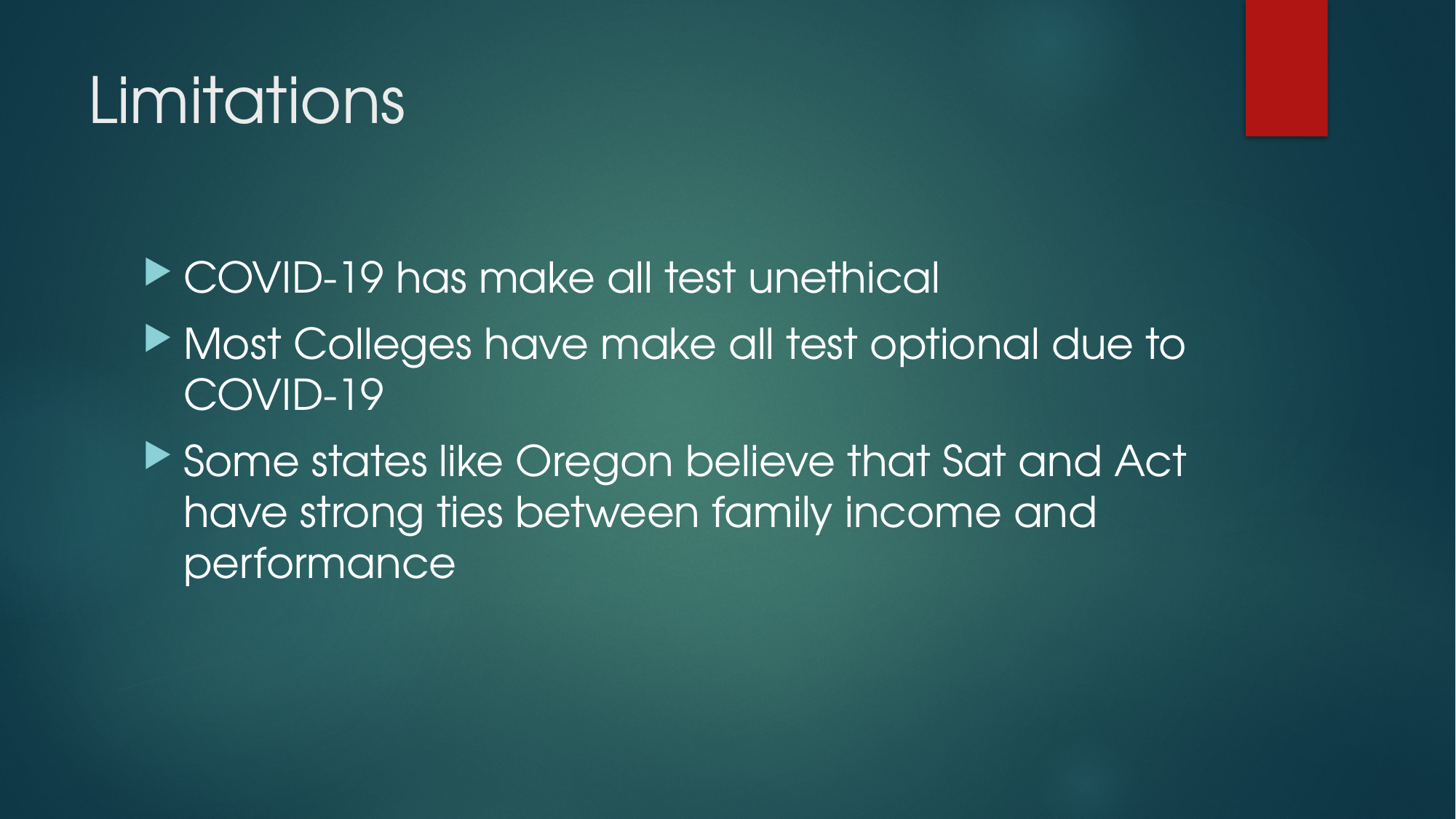

# Limitations
COVID-19 has make all test unethical
Most Colleges have make all test optional due to COVID-19
Some states like Oregon believe that Sat and Act have strong ties between family income and performance